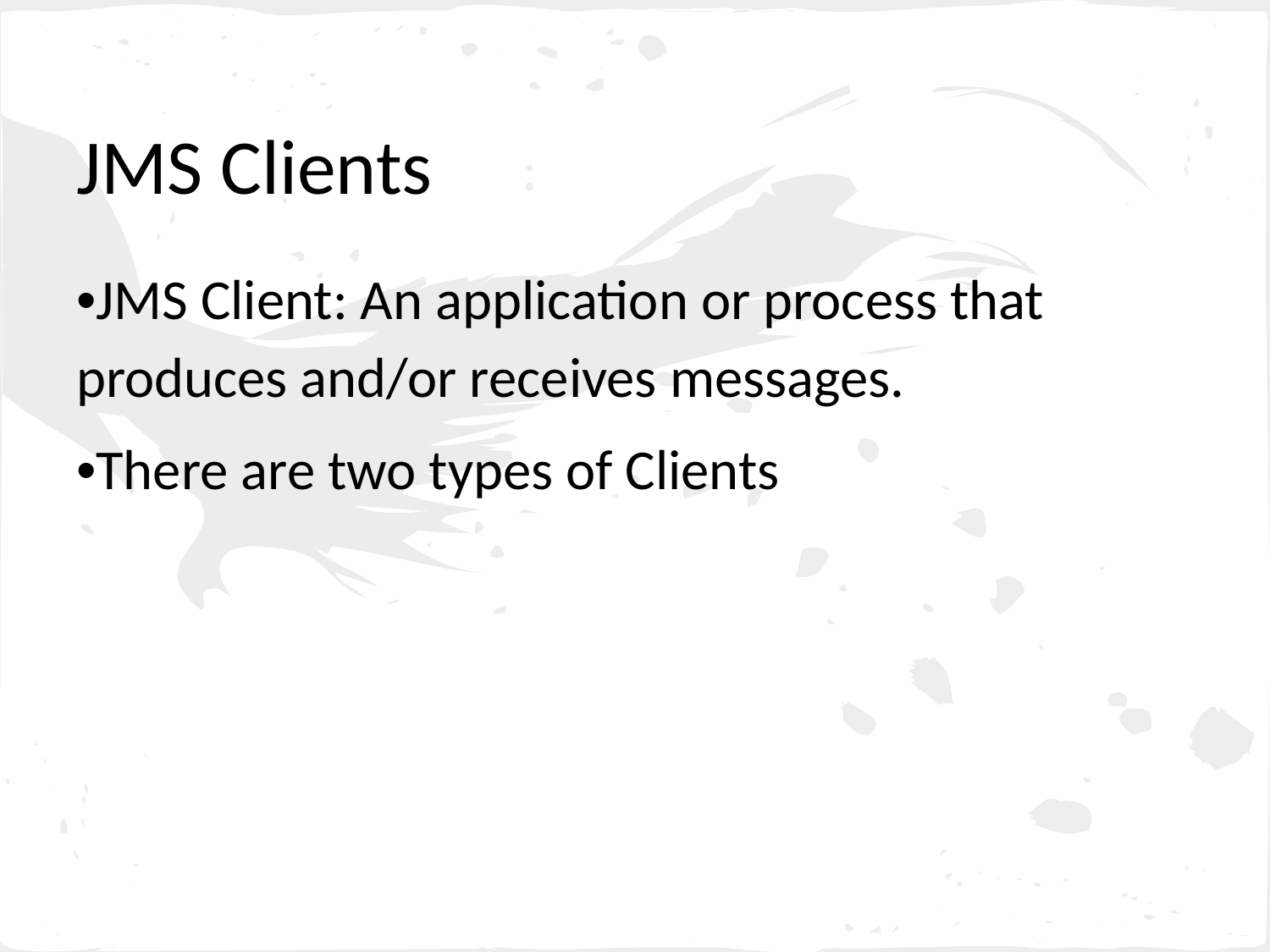

# JMS Clients
•JMS Client: An application or process that produces and/or receives messages.
•There are two types of Clients